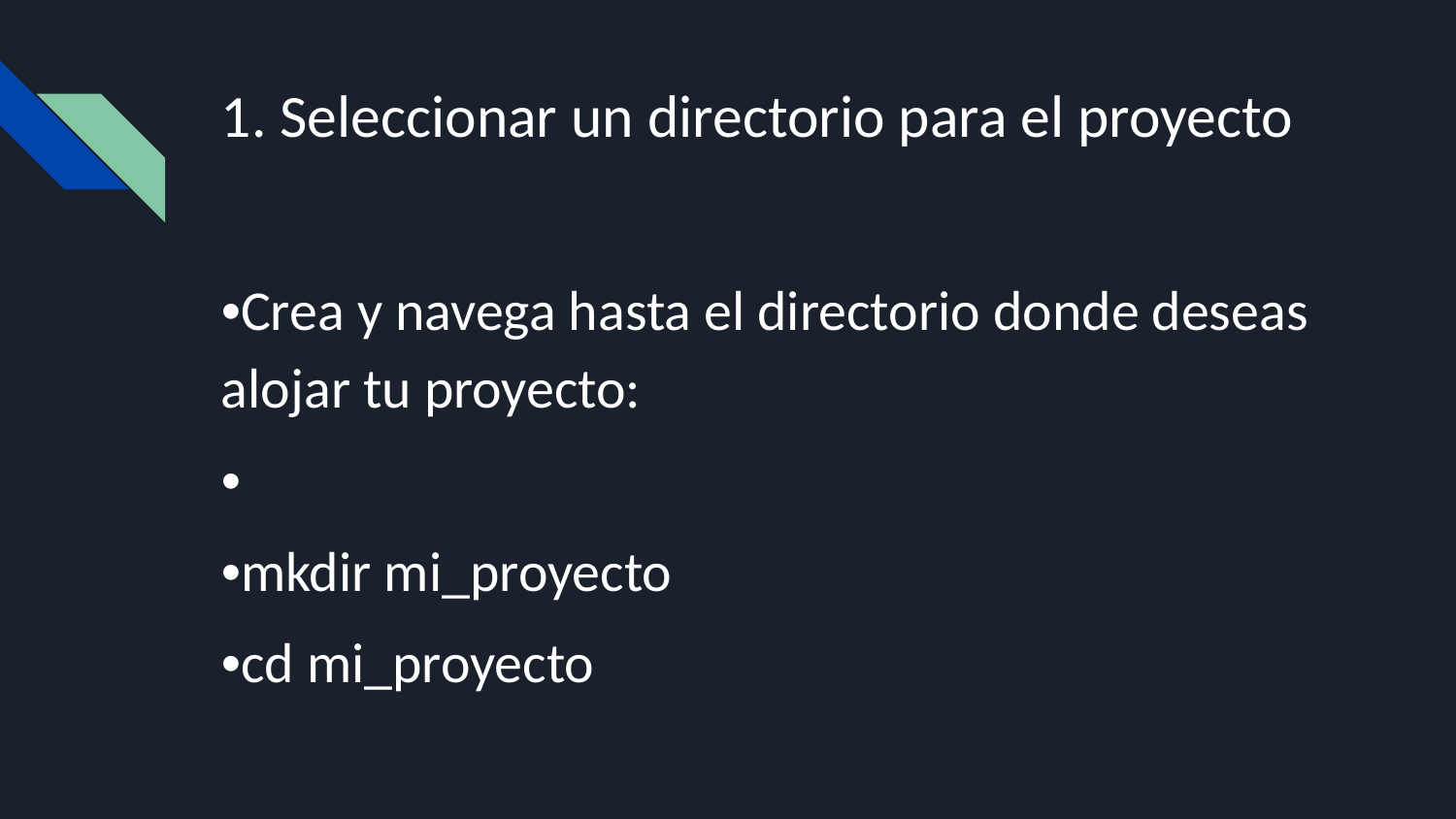

# 1. Seleccionar un directorio para el proyecto

•Crea y navega hasta el directorio donde deseas alojar tu proyecto:
•
•mkdir mi_proyecto
•cd mi_proyecto